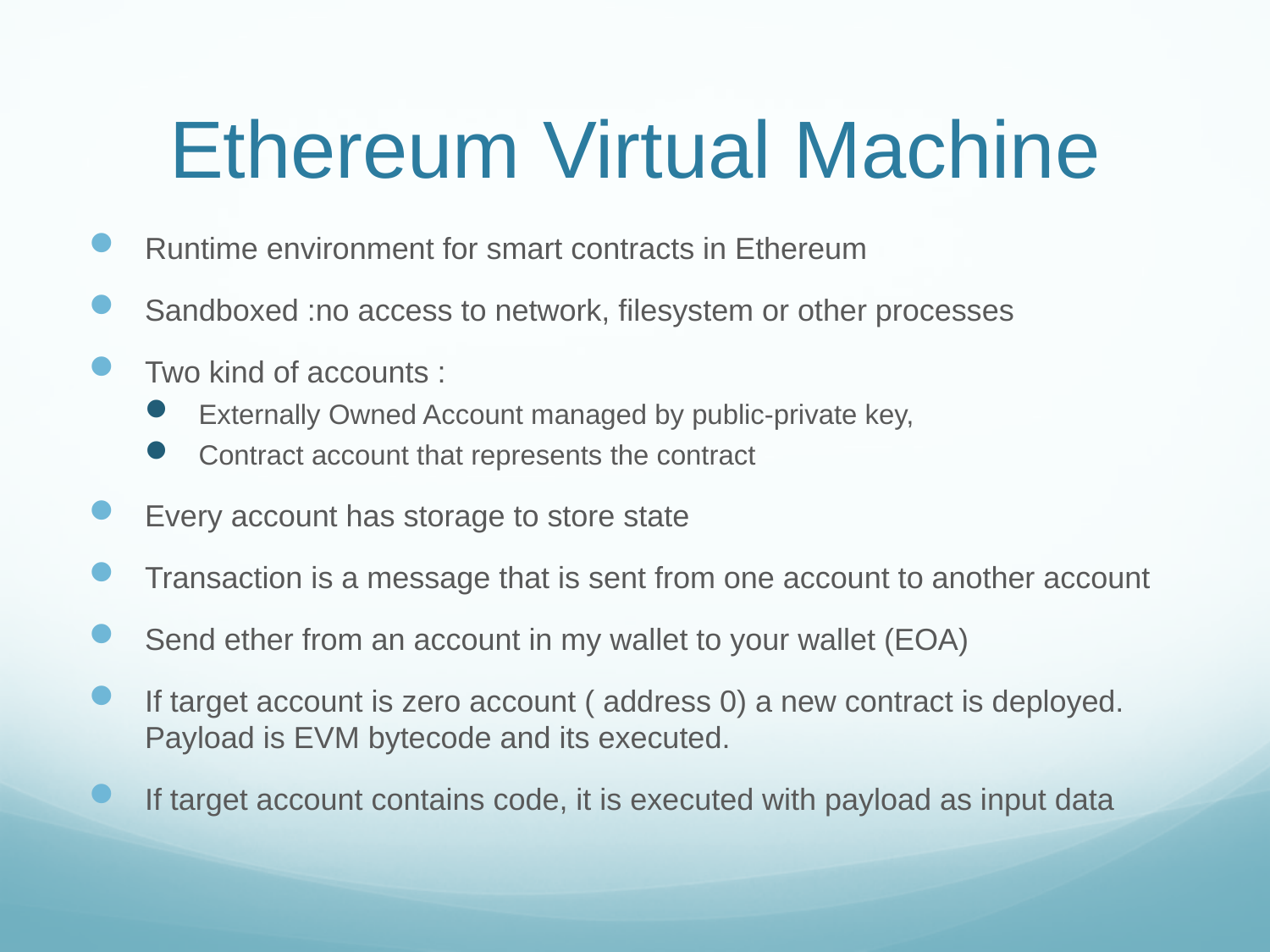

# Ethereum Virtual Machine
Runtime environment for smart contracts in Ethereum
Sandboxed :no access to network, filesystem or other processes
Two kind of accounts :
Externally Owned Account managed by public-private key,
Contract account that represents the contract
Every account has storage to store state
Transaction is a message that is sent from one account to another account
Send ether from an account in my wallet to your wallet (EOA)
If target account is zero account ( address 0) a new contract is deployed. Payload is EVM bytecode and its executed.
If target account contains code, it is executed with payload as input data